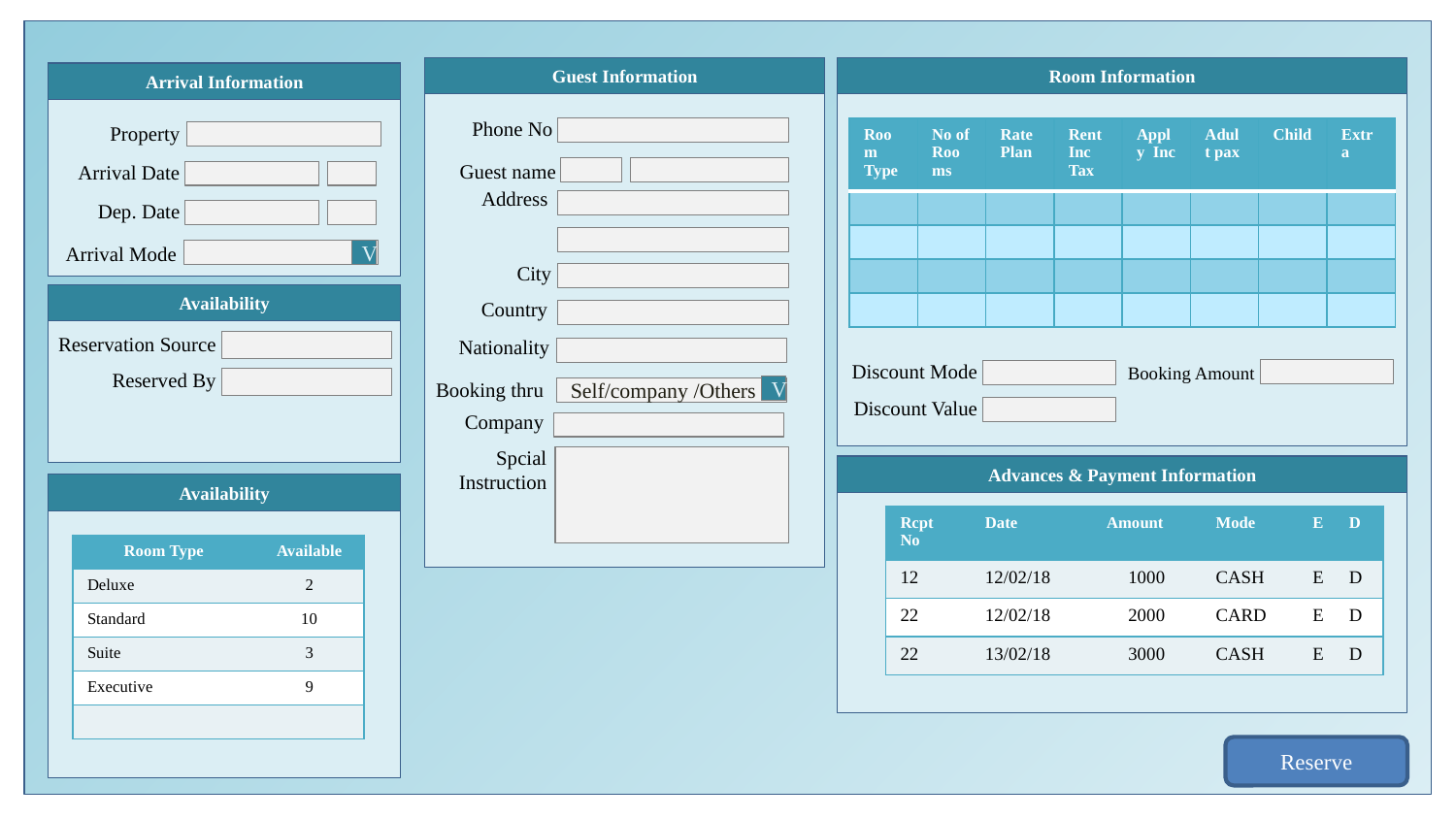

Guest Information

Room Information

Arrival Information
Phone No
Property

| Room Type | No of Rooms | Rate Plan | Rent Inc Tax | Apply Inc | Adult pax | Child | Extra |
| --- | --- | --- | --- | --- | --- | --- | --- |
|  |  |  |  |  |  |  |  |
|  |  |  |  |  |  |  |  |
|  |  |  |  |  |  |  |  |
|  |  |  |  |  |  |  |  |

Guest name
Arrival Date

Address

Dep. Date

Arrival Mode

V
City

Availability
Country

Reservation Source
Nationality

Discount Mode
 Booking Amount

Reserved By

Booking thru
V
Self/company /Others
Discount Value

Company

Spcial
Instruction

Advances & Payment Information

Availability
| Rcpt No | Date | Amount | Mode | E | D |
| --- | --- | --- | --- | --- | --- |
| 12 | 12/02/18 | 1000 | CASH | E | D |
| 22 | 12/02/18 | 2000 | CARD | E | D |
| 22 | 13/02/18 | 3000 | CASH | E | D |
| Room Type | Available |
| --- | --- |
| Deluxe | 2 |
| Standard | 10 |
| Suite | 3 |
| Executive | 9 |
|  |  |
Reserve